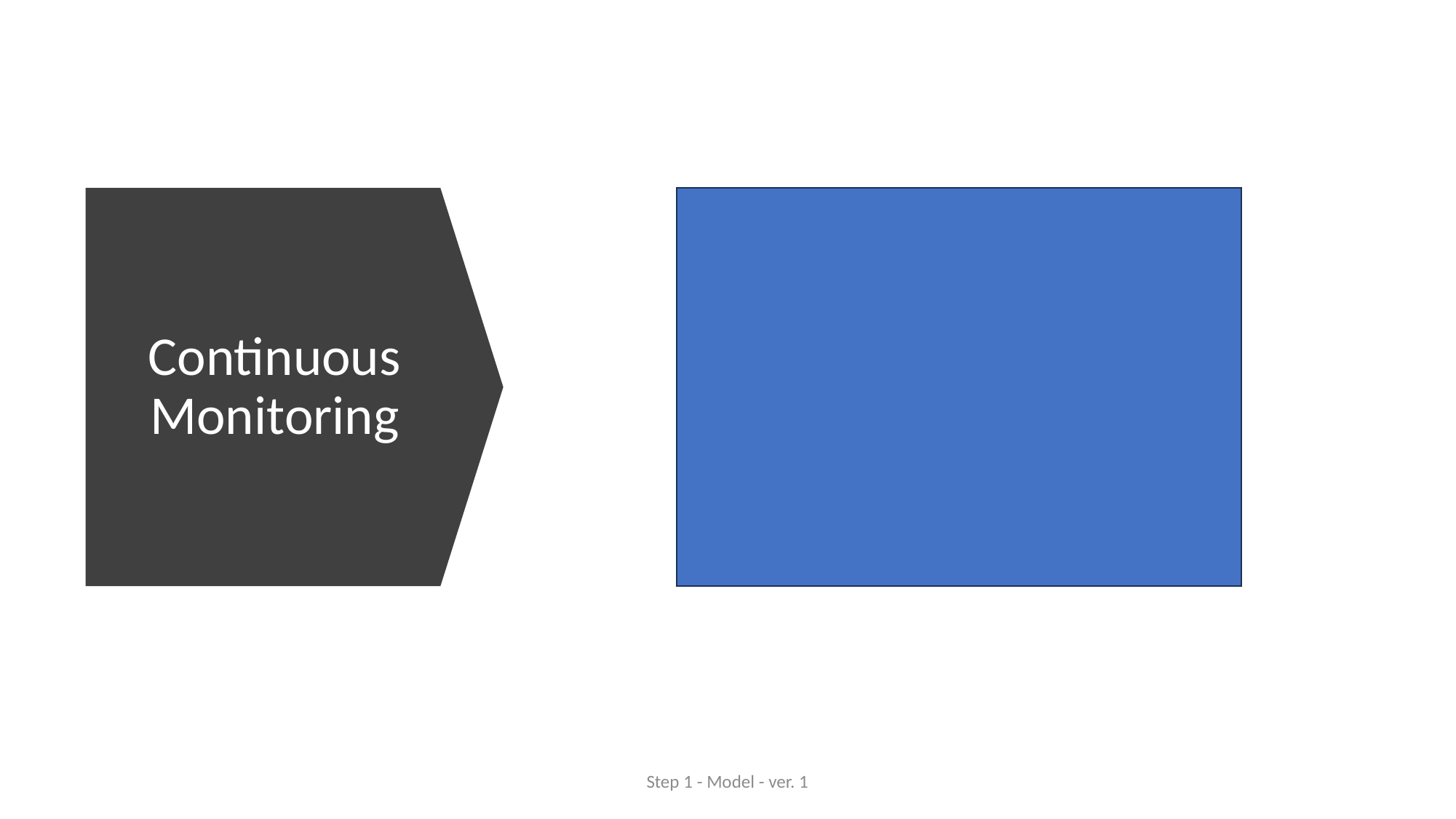

# Continuous Monitoring
Step 1 - Model - ver. 1